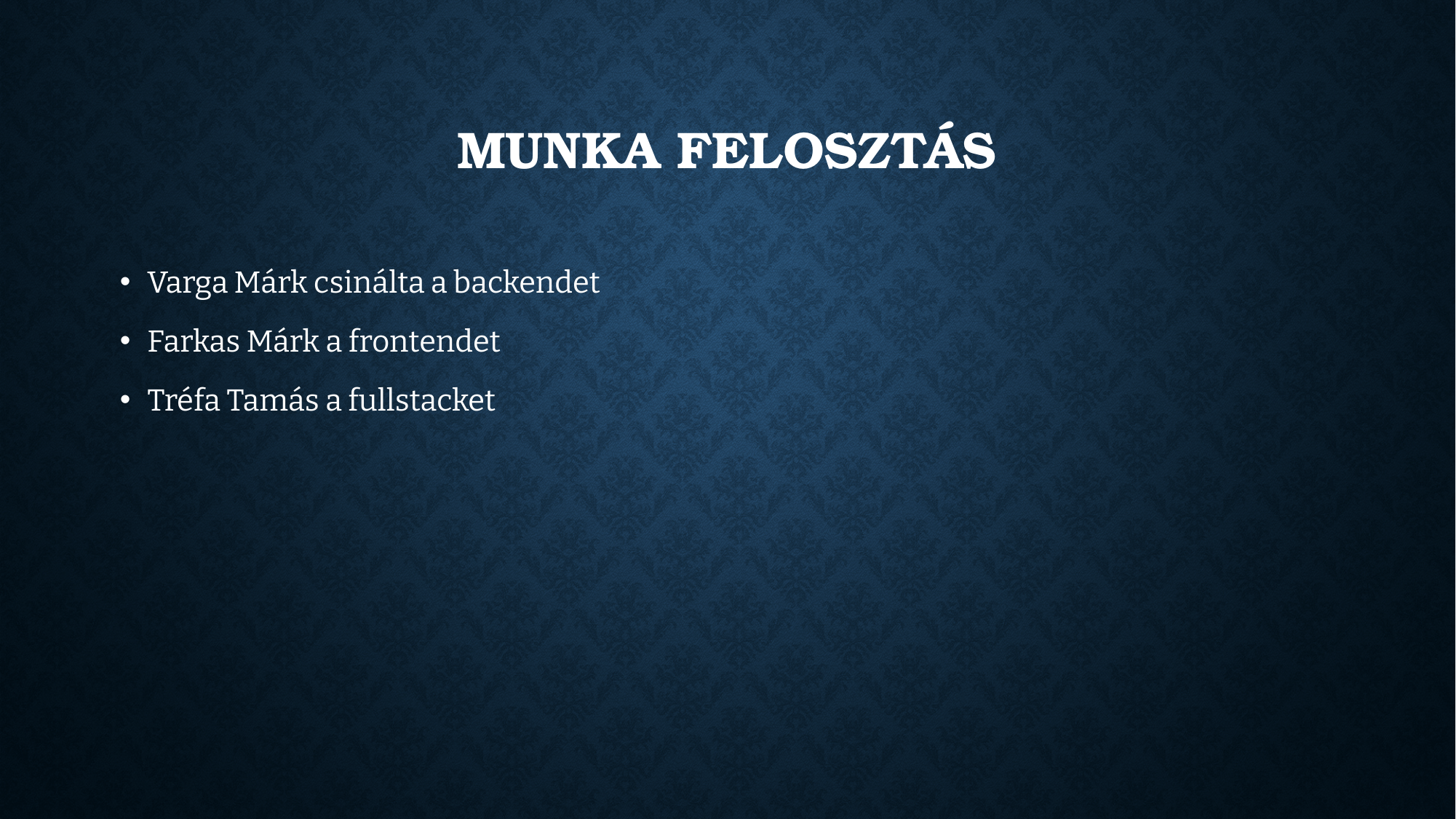

# Munka felosztás
Varga Márk csinálta a backendet
Farkas Márk a frontendet
Tréfa Tamás a fullstacket